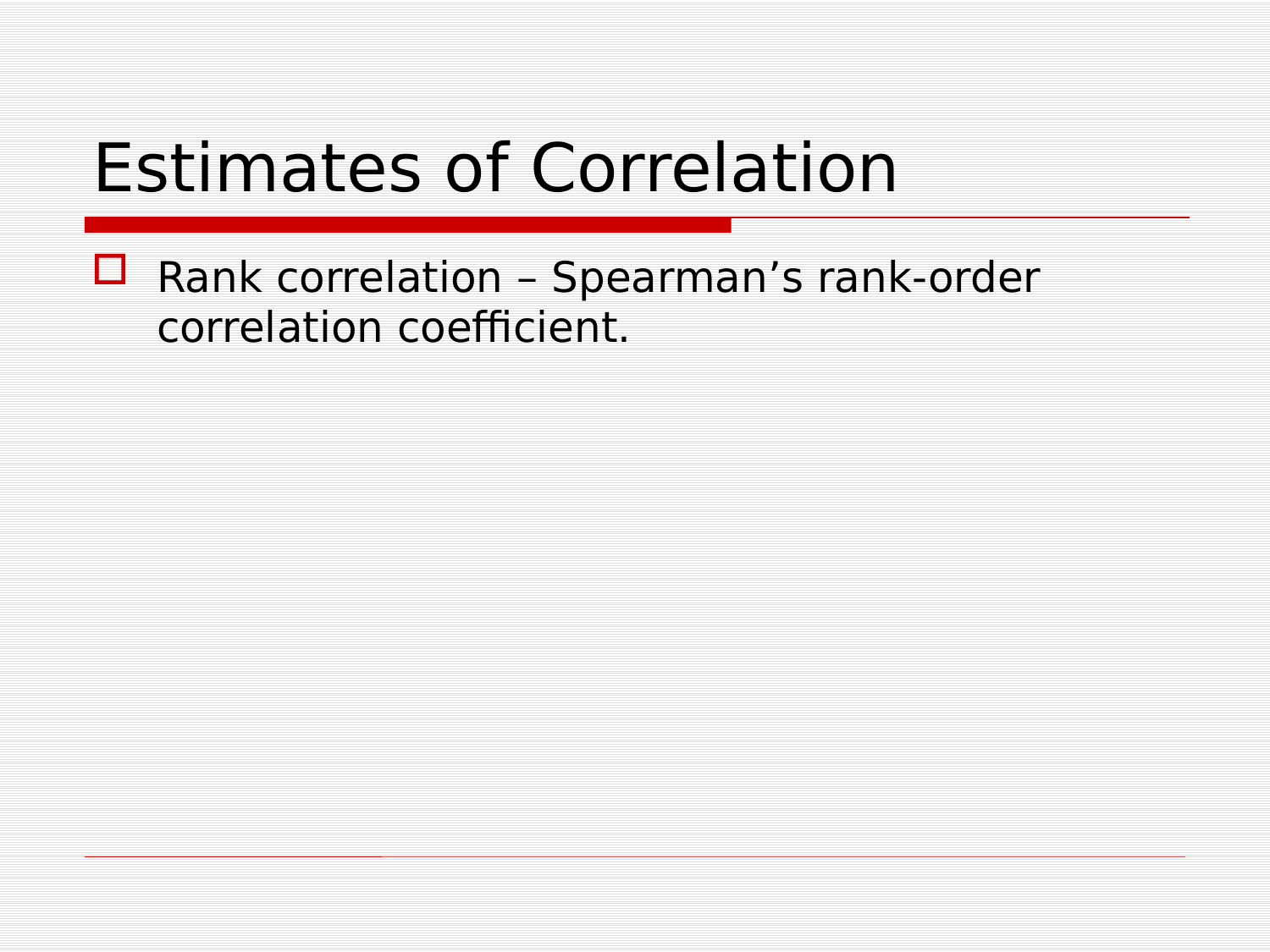

# Estimates of Correlation
Rank correlation – Spearman’s rank-order correlation coefficient.